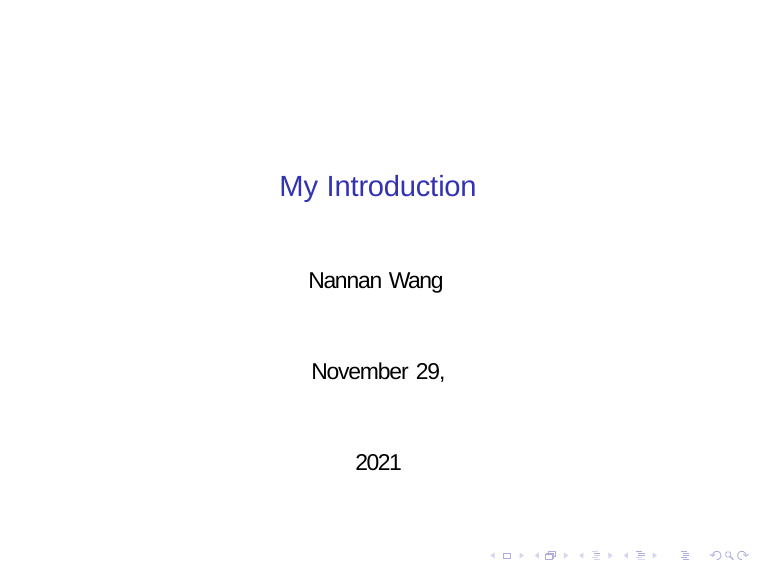

My Introduction
Nannan Wang  November 29, 2021